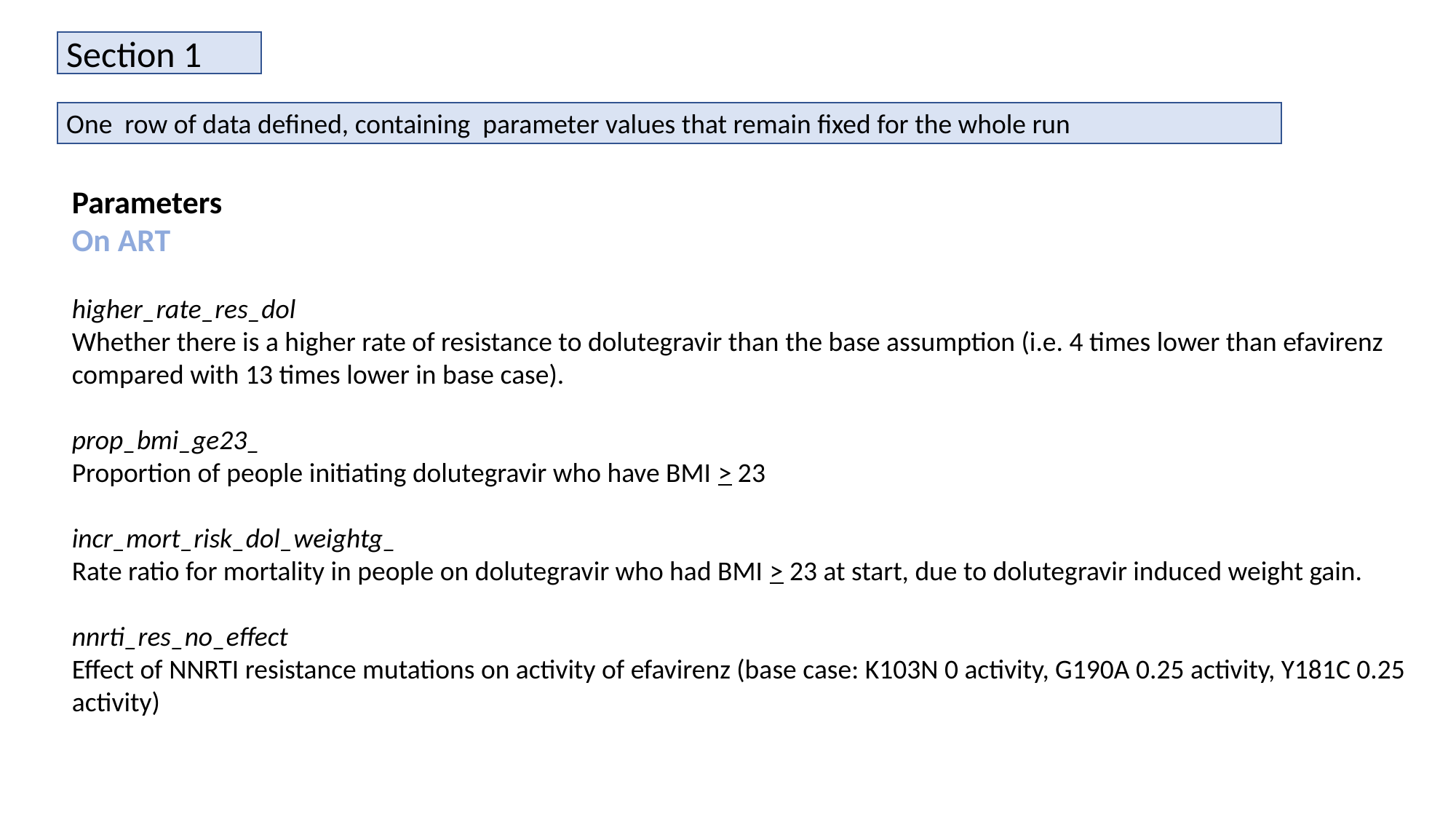

Section 1
One  row of data defined, containing  parameter values that remain fixed for the whole run

Parameters
On ART

higher_rate_res_dol
Whether there is a higher rate of resistance to dolutegravir than the base assumption (i.e. 4 times lower than efavirenz compared with 13 times lower in base case).

prop_bmi_ge23_
Proportion of people initiating dolutegravir who have BMI > 23

incr_mort_risk_dol_weightg_
Rate ratio for mortality in people on dolutegravir who had BMI > 23 at start, due to dolutegravir induced weight gain.

nnrti_res_no_effect
Effect of NNRTI resistance mutations on activity of efavirenz (base case: K103N 0 activity, G190A 0.25 activity, Y181C 0.25 activity)